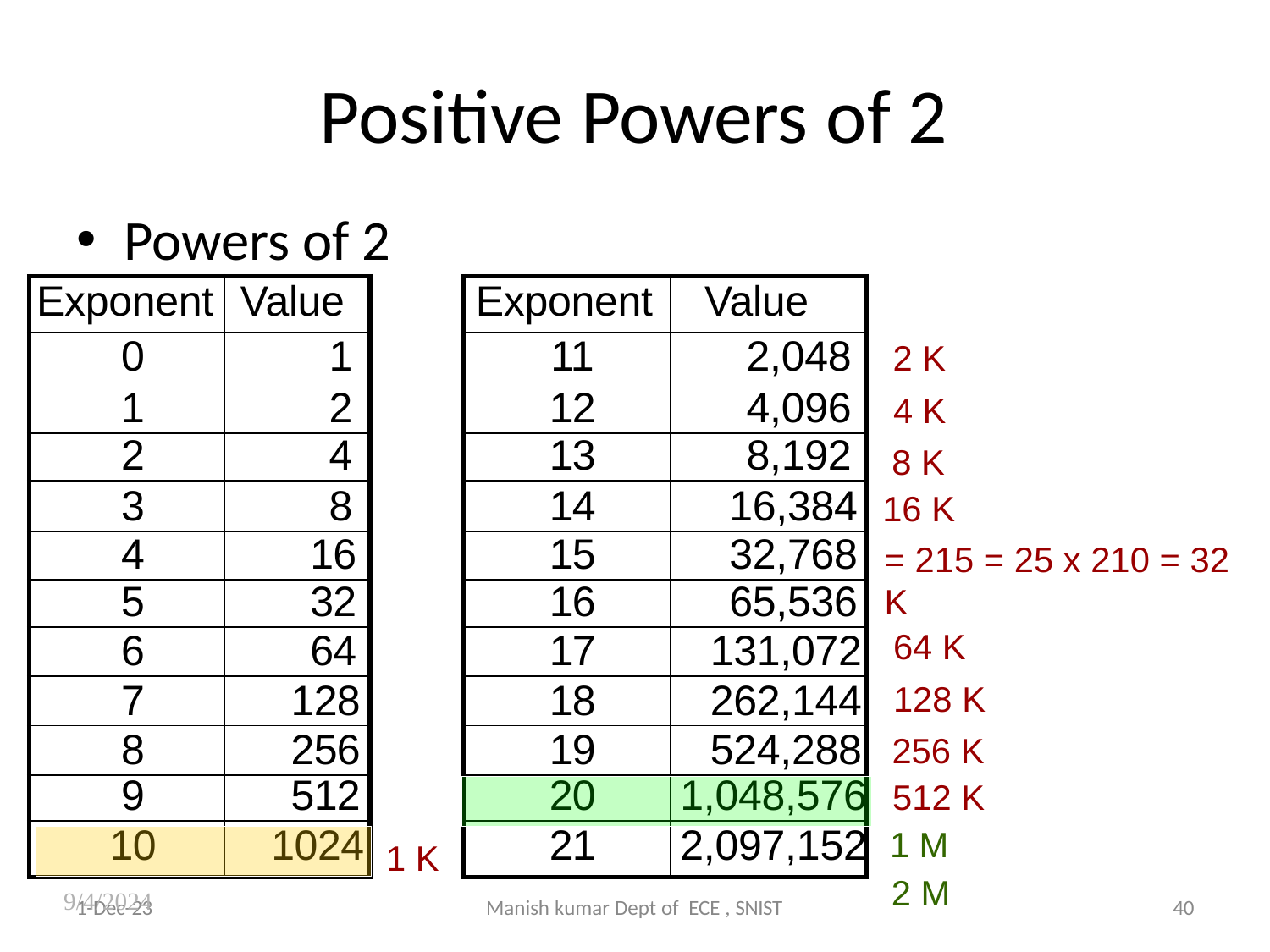

# Positive Powers of 2
Powers of 2
| Exponent | Value |
| --- | --- |
| 0 | 1 |
| 1 | 2 |
| 2 | 4 |
| 3 | 8 |
| 4 | 16 |
| 5 | 32 |
| 6 | 64 |
| 7 | 128 |
| 8 | 256 |
| 9 | 512 |
| 10 | 1024 |
| Exponent | Value |
| --- | --- |
| 11 | 2,048 |
| 12 | 4,096 |
| 13 | 8,192 |
| 14 | 16,384 |
| 15 | 32,768 |
| 16 | 65,536 |
| 17 | 131,072 |
| 18 | 262,144 |
| 19 | 524,288 |
| 20 | 1,048,576 |
| 21 | 2,097,152 |
2 K
4 K
8 K
16 K
= 215 = 25 x 210 = 32 K
64 K
128 K
256 K
512 K
1 M
2 M

1 K
9/4/2024
40
1-Dec-23
Manish kumar Dept of ECE , SNIST